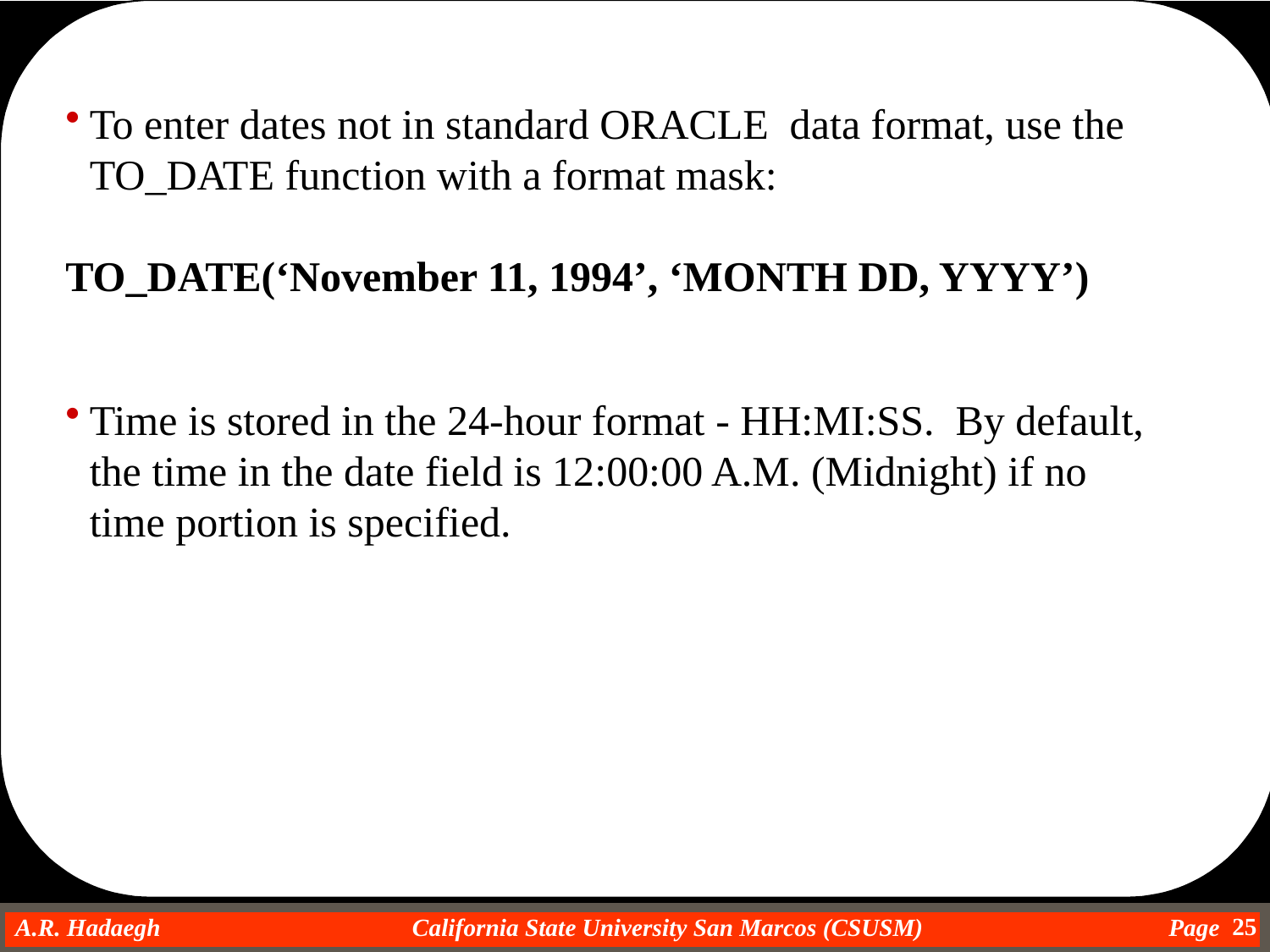

To enter dates not in standard ORACLE  data format, use the TO_DATE function with a format mask:

TO_DATE(‘November 11, 1994’, ‘MONTH DD, YYYY’)

Time is stored in the 24-hour format - HH:MI:SS.  By default, the time in the date field is 12:00:00 A.M. (Midnight) if no time portion is specified.

25